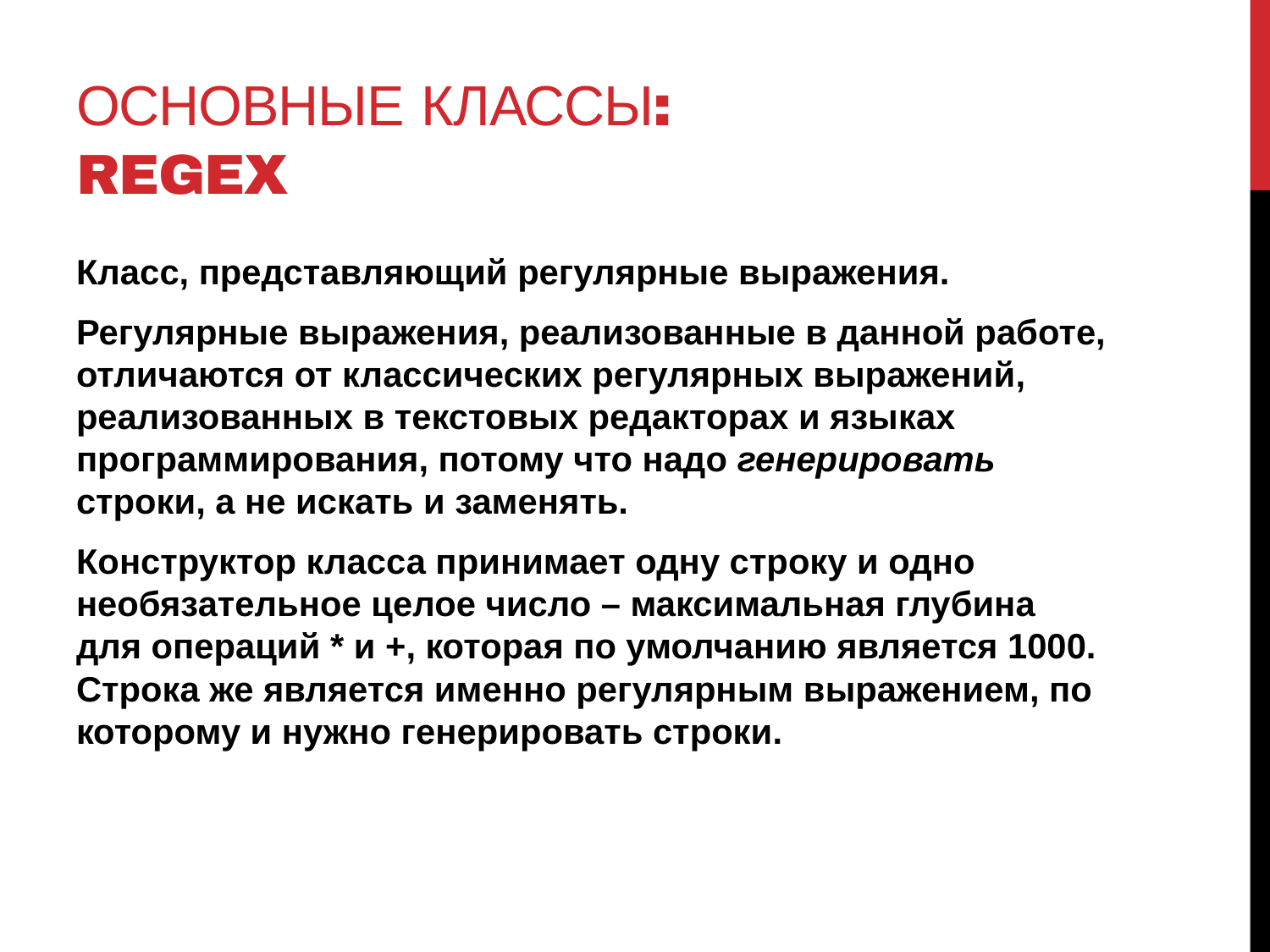

# Основные классы: Regex
Класс, представляющий регулярные выражения.
Регулярные выражения, реализованные в данной работе, отличаются от классических регулярных выражений, реализованных в текстовых редакторах и языках программирования, потому что надо генерировать строки, а не искать и заменять.
Конструктор класса принимает одну строку и одно необязательное целое число – максимальная глубина для операций * и +, которая по умолчанию является 1000. Строка же является именно регулярным выражением, по которому и нужно генерировать строки.